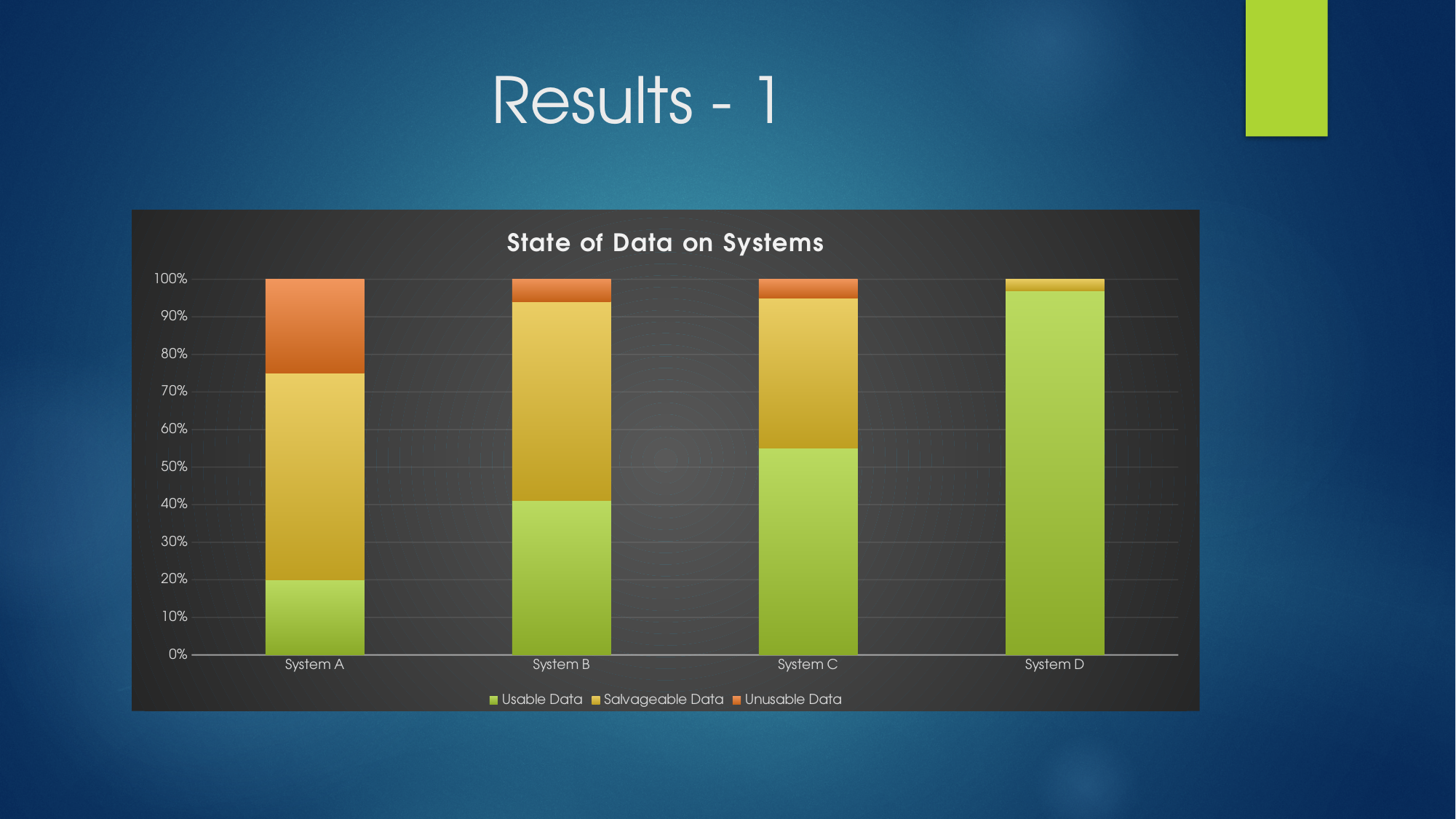

# Results - 1

### Chart: State of Data on Systems

| Category | Usable Data | Salvageable Data | Unusable Data |
|---|---|---|---|
| System A | 2.0 | 5.5 | 2.5 |
| System B | 3.5 | 4.5 | 0.5 |
| System C | 5.5 | 4.0 | 0.5 |
| System D | 9.7 | 0.3 | 0.0 |